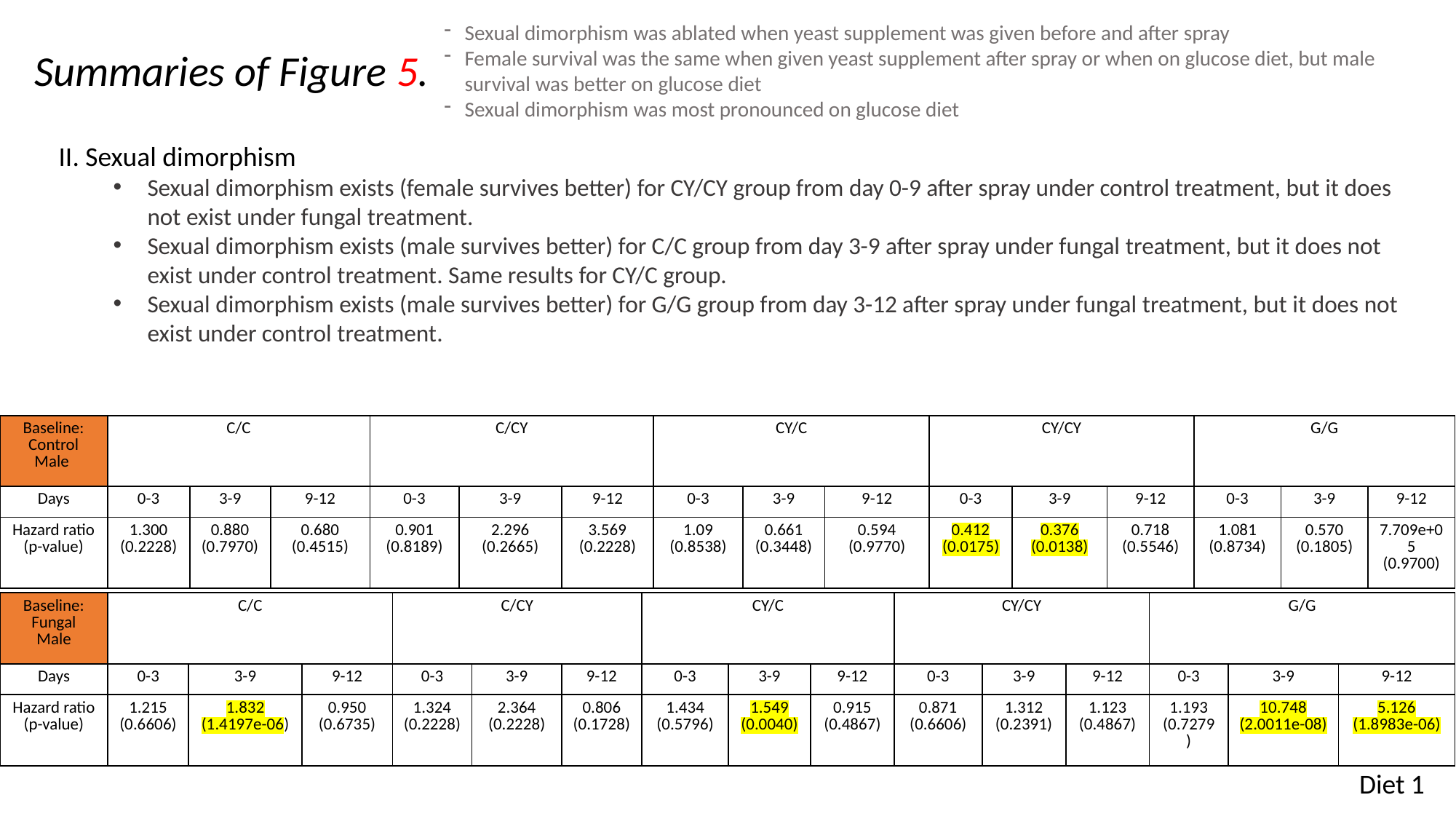

Sexual dimorphism was ablated when yeast supplement was given before and after spray
Female survival was the same when given yeast supplement after spray or when on glucose diet, but male survival was better on glucose diet
Sexual dimorphism was most pronounced on glucose diet

Summaries of Figure 5.
II. Sexual dimorphism
Sexual dimorphism exists (female survives better) for CY/CY group from day 0-9 after spray under control treatment, but it does not exist under fungal treatment.
Sexual dimorphism exists (male survives better) for C/C group from day 3-9 after spray under fungal treatment, but it does not exist under control treatment. Same results for CY/C group.
Sexual dimorphism exists (male survives better) for G/G group from day 3-12 after spray under fungal treatment, but it does not exist under control treatment.

| Baseline: Control Male | C/C |  |  | C/CY |  |  | CY/C |  |  | CY/CY |  |  | G/G |  |  |
| --- | --- | --- | --- | --- | --- | --- | --- | --- | --- | --- | --- | --- | --- | --- | --- |
| Days | 0-3 | 3-9 | 9-12 | 0-3 | 3-9 | 9-12 | 0-3 | 3-9 | 9-12 | 0-3 | 3-9 | 9-12 | 0-3 | 3-9 | 9-12 |
| Hazard ratio (p-value) | 1.300 (0.2228) | 0.880 (0.7970) | 0.680 (0.4515) | 0.901 (0.8189) | 2.296 (0.2665) | 3.569 (0.2228) | 1.09 (0.8538) | 0.661 (0.3448) | 0.594 (0.9770) | 0.412 (0.0175) | 0.376 (0.0138) | 0.718 (0.5546) | 1.081 (0.8734) | 0.570 (0.1805) | 7.709e+05 (0.9700) |
| Baseline: Fungal Male | C/C |  |  | C/CY |  |  | CY/C |  |  | CY/CY |  |  | G/G |  |  |
| --- | --- | --- | --- | --- | --- | --- | --- | --- | --- | --- | --- | --- | --- | --- | --- |
| Days | 0-3 | 3-9 | 9-12 | 0-3 | 3-9 | 9-12 | 0-3 | 3-9 | 9-12 | 0-3 | 3-9 | 9-12 | 0-3 | 3-9 | 9-12 |
| Hazard ratio (p-value) | 1.215 (0.6606) | 1.832 (1.4197e-06) | 0.950 (0.6735) | 1.324 (0.2228) | 2.364 (0.2228) | 0.806 (0.1728) | 1.434 (0.5796) | 1.549 (0.0040) | 0.915 (0.4867) | 0.871 (0.6606) | 1.312 (0.2391) | 1.123 (0.4867) | 1.193 (0.7279) | 10.748 (2.0011e-08) | 5.126 (1.8983e-06) |
Diet 1